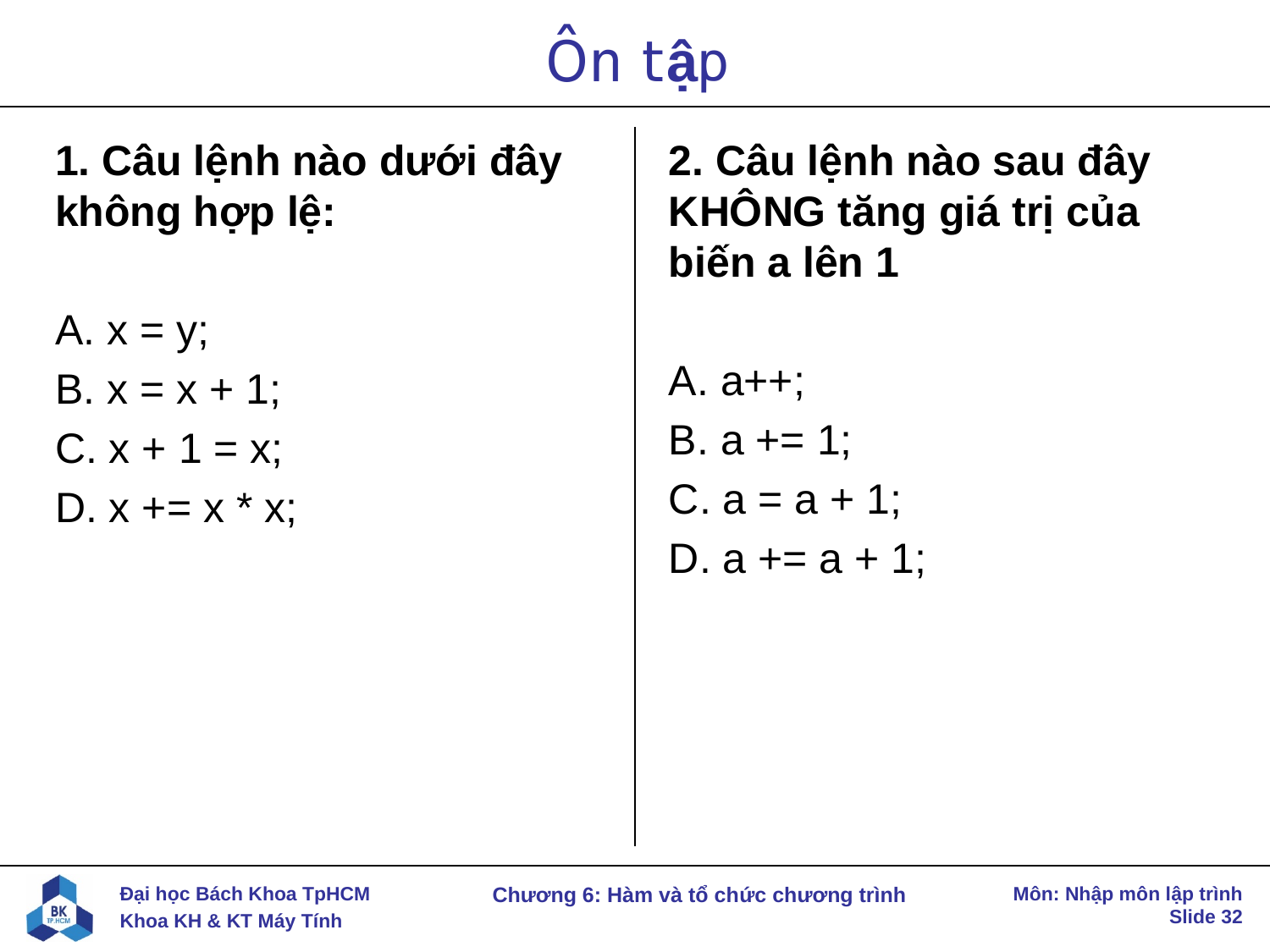

# Ôn tập
1. Câu lệnh nào dưới đây không hợp lệ:

A. x = y;
B. x = x + 1;
C. x + 1 = x;
D. x += x * x;

2. Câu lệnh nào sau đây KHÔNG tăng giá trị của biến a lên 1

A. a++;
B. a += 1;
C. a = a + 1;
D. a += a + 1;